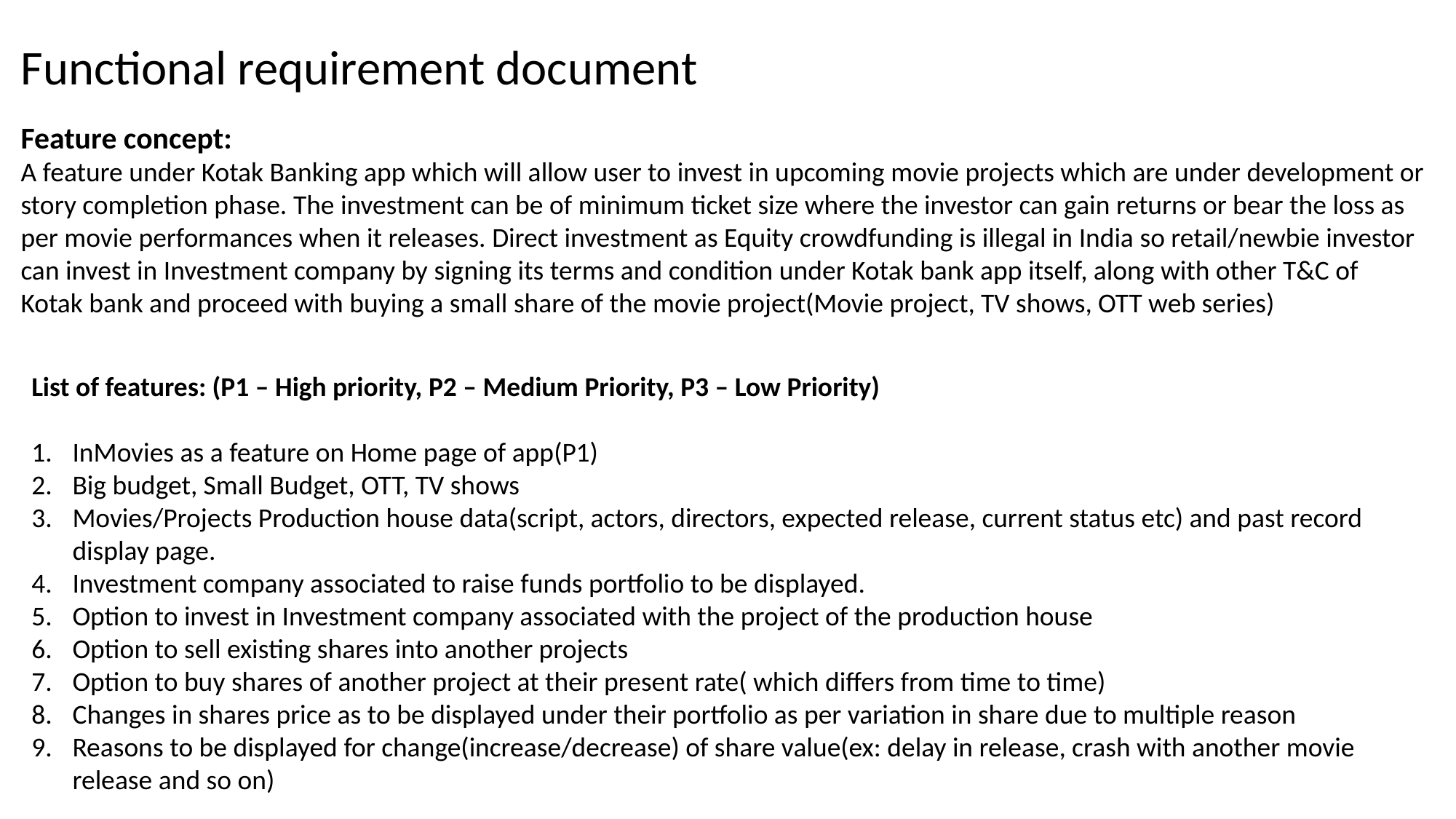

# Functional requirement document
Feature concept:
A feature under Kotak Banking app which will allow user to invest in upcoming movie projects which are under development or story completion phase. The investment can be of minimum ticket size where the investor can gain returns or bear the loss as per movie performances when it releases. Direct investment as Equity crowdfunding is illegal in India so retail/newbie investor can invest in Investment company by signing its terms and condition under Kotak bank app itself, along with other T&C of Kotak bank and proceed with buying a small share of the movie project(Movie project, TV shows, OTT web series)
List of features: (P1 – High priority, P2 – Medium Priority, P3 – Low Priority)

InMovies as a feature on Home page of app(P1)
Big budget, Small Budget, OTT, TV shows
Movies/Projects Production house data(script, actors, directors, expected release, current status etc) and past record display page.
Investment company associated to raise funds portfolio to be displayed.
Option to invest in Investment company associated with the project of the production house
Option to sell existing shares into another projects
Option to buy shares of another project at their present rate( which differs from time to time)
Changes in shares price as to be displayed under their portfolio as per variation in share due to multiple reason
Reasons to be displayed for change(increase/decrease) of share value(ex: delay in release, crash with another movie release and so on)